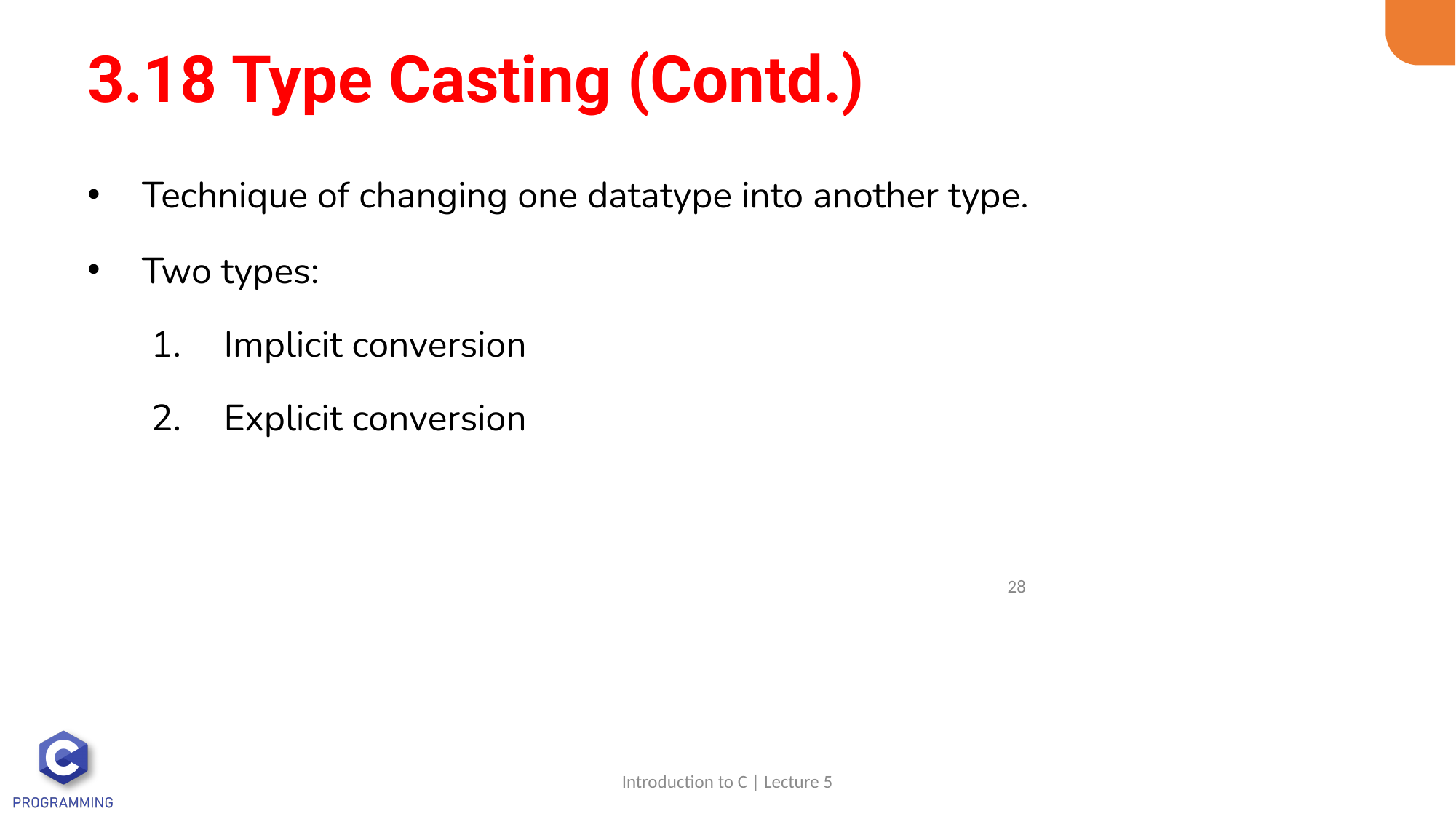

# 3.18 Type Casting (Contd.)
Technique of changing one datatype into another type.
Two types:
Implicit conversion
Explicit conversion
28
Introduction to C | Lecture 5